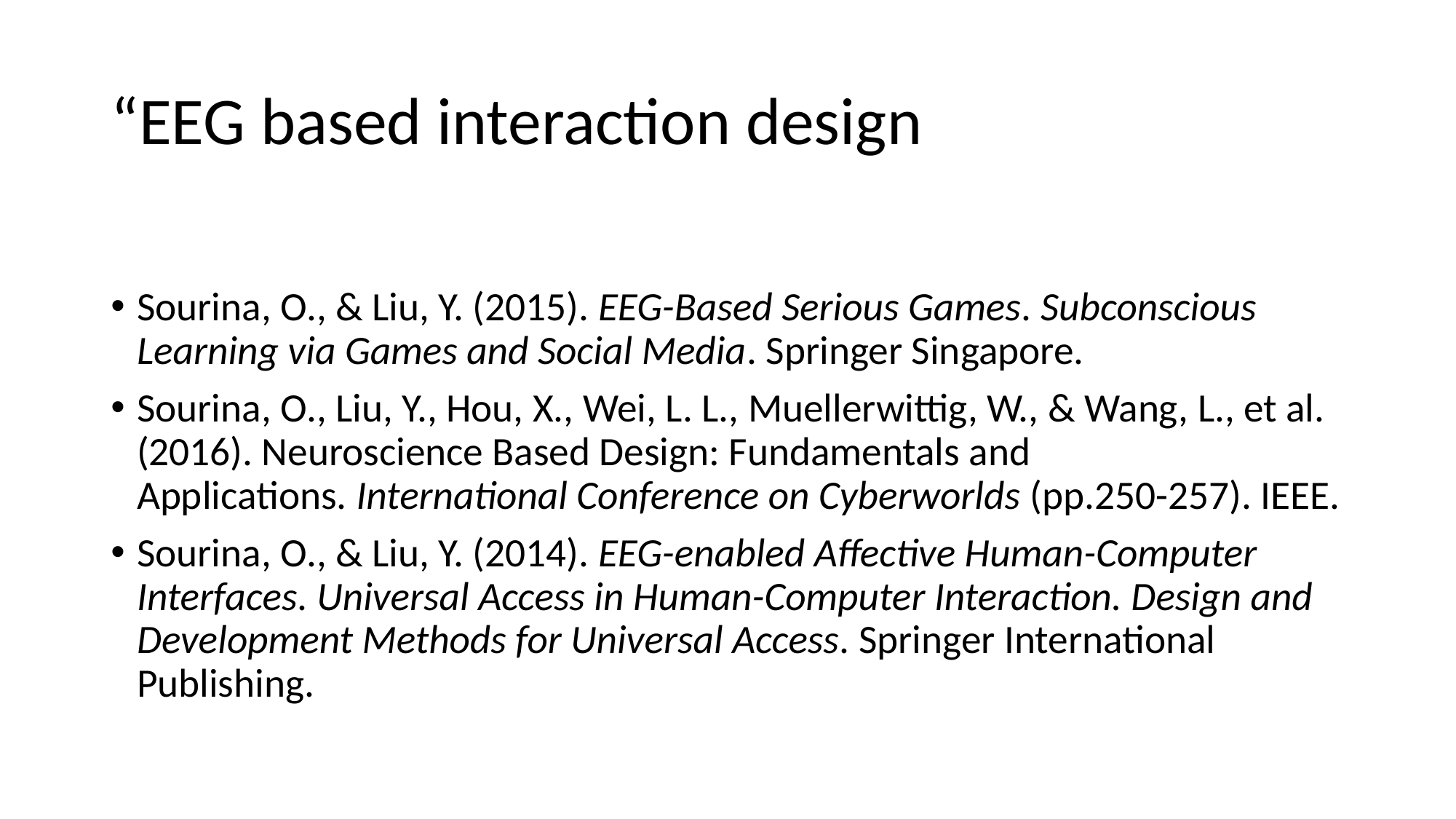

# “EEG based interaction design

Sourina, O., & Liu, Y. (2015). EEG-Based Serious Games. Subconscious Learning via Games and Social Media. Springer Singapore.
Sourina, O., Liu, Y., Hou, X., Wei, L. L., Muellerwittig, W., & Wang, L., et al. (2016). Neuroscience Based Design: Fundamentals and Applications. International Conference on Cyberworlds (pp.250-257). IEEE.
Sourina, O., & Liu, Y. (2014). EEG-enabled Affective Human-Computer Interfaces. Universal Access in Human-Computer Interaction. Design and Development Methods for Universal Access. Springer International Publishing.